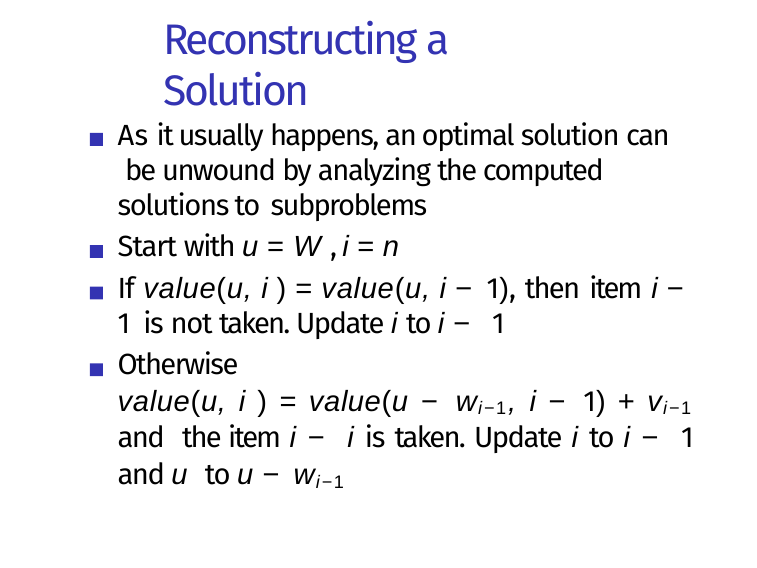

# Reconstructing a Solution
As it usually happens, an optimal solution can  be unwound by analyzing the computed  solutions to subproblems
Start with u = W , i = n
If value(u, i ) = value(u, i − 1), then item i − 1  is not taken. Update i to i − 1
Otherwise
value(u, i ) = value(u − wi−1, i − 1) + vi−1 and  the item i − i is taken. Update i to i − 1 and u  to u − wi−1